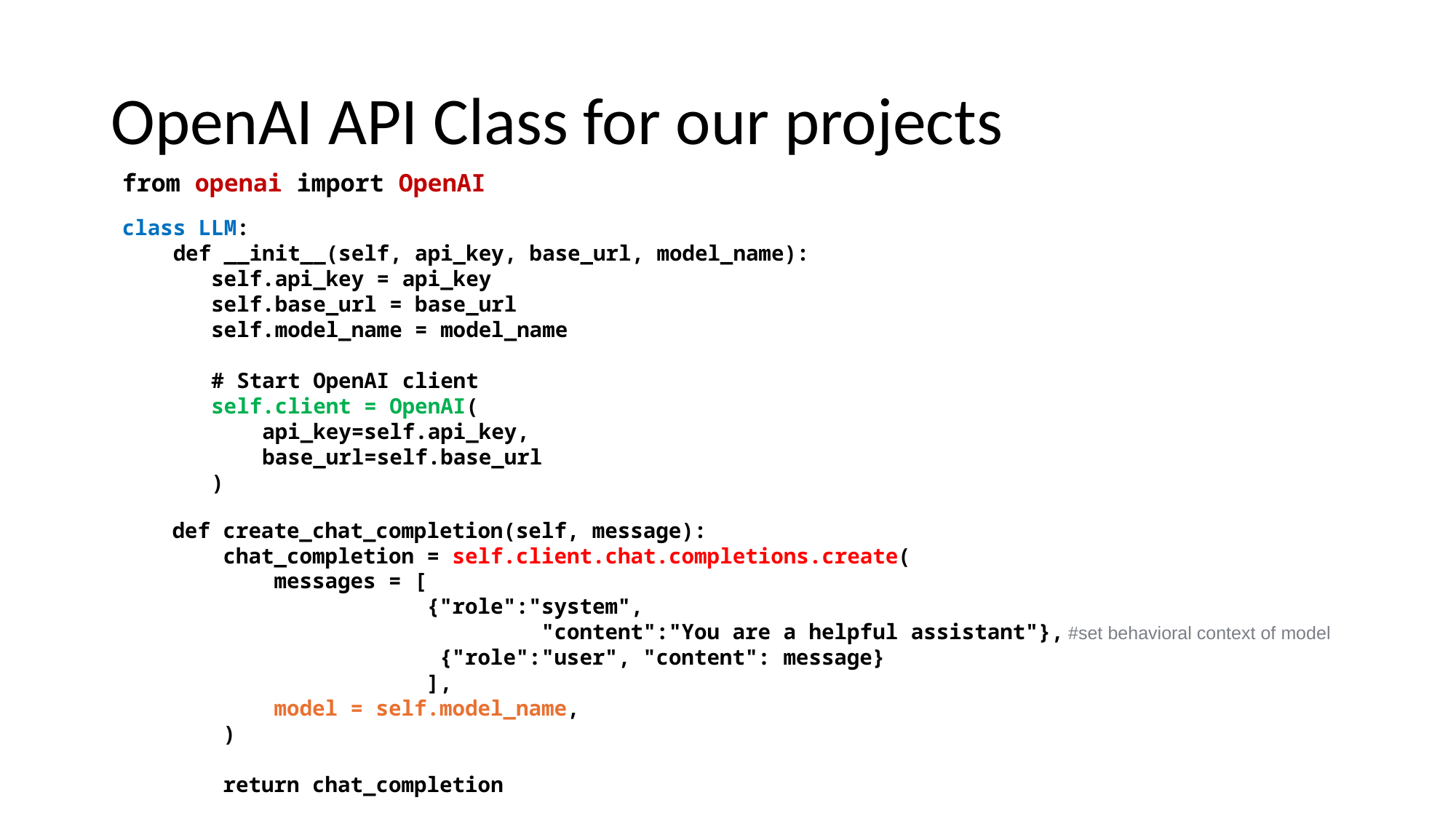

# OpenAI API Class for our projects
from openai import OpenAI
class LLM:
    def __init__(self, api_key, base_url, model_name):
       self.api_key = api_key
       self.base_url = base_url
       self.model_name = model_name

       # Start OpenAI client
       self.client = OpenAI(
           api_key=self.api_key,
           base_url=self.base_url
       )
def create_chat_completion(self, message):
    chat_completion = self.client.chat.completions.create(
        messages = [
                    {"role":"system",
                             "content":"You are a helpful assistant"}, #set behavioral context of model
                     {"role":"user", "content": message}
                    ],
        model = self.model_name,
    )

    return chat_completion